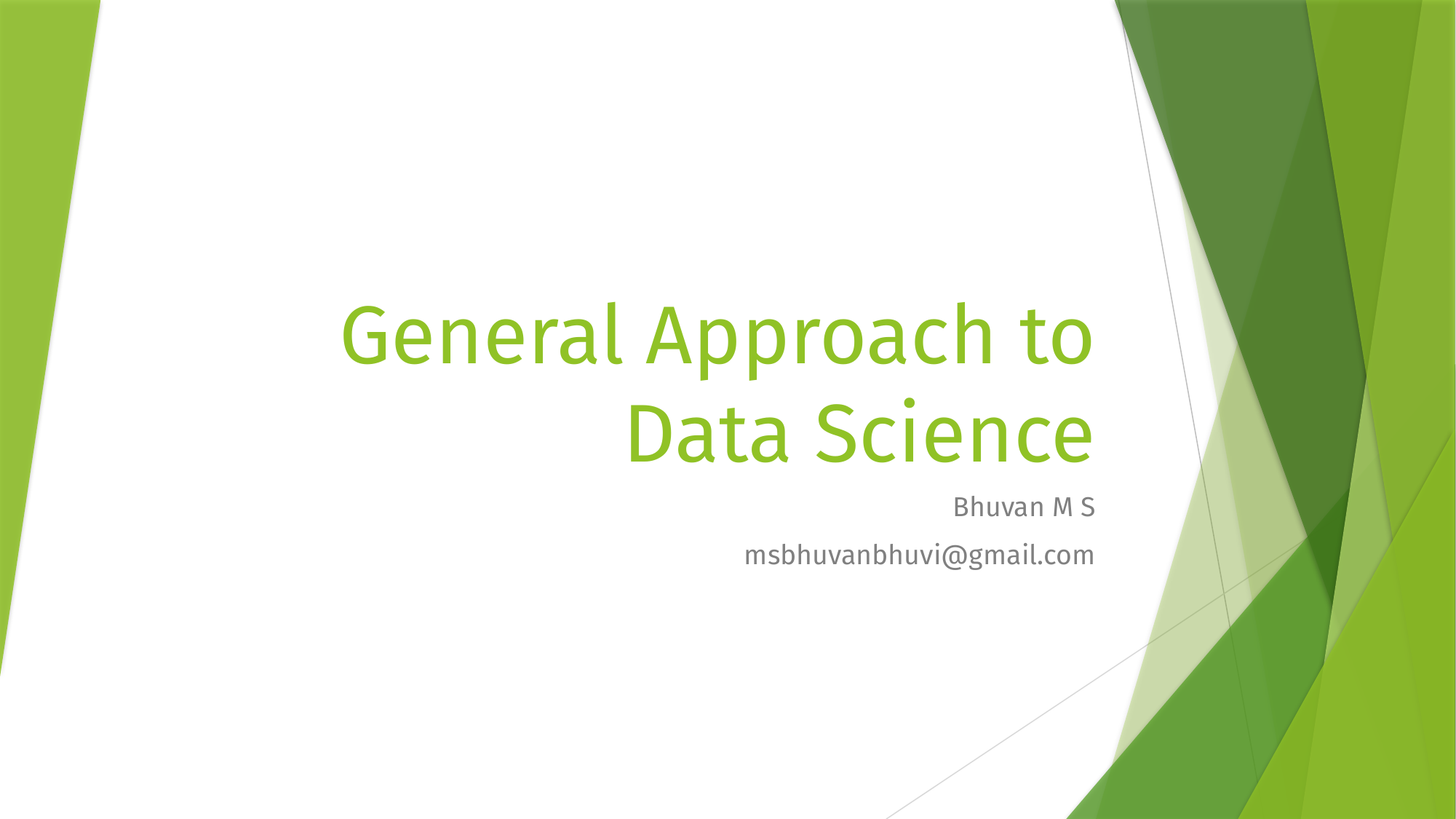

# General Approach to Data Science
Bhuvan M S
msbhuvanbhuvi@gmail.com